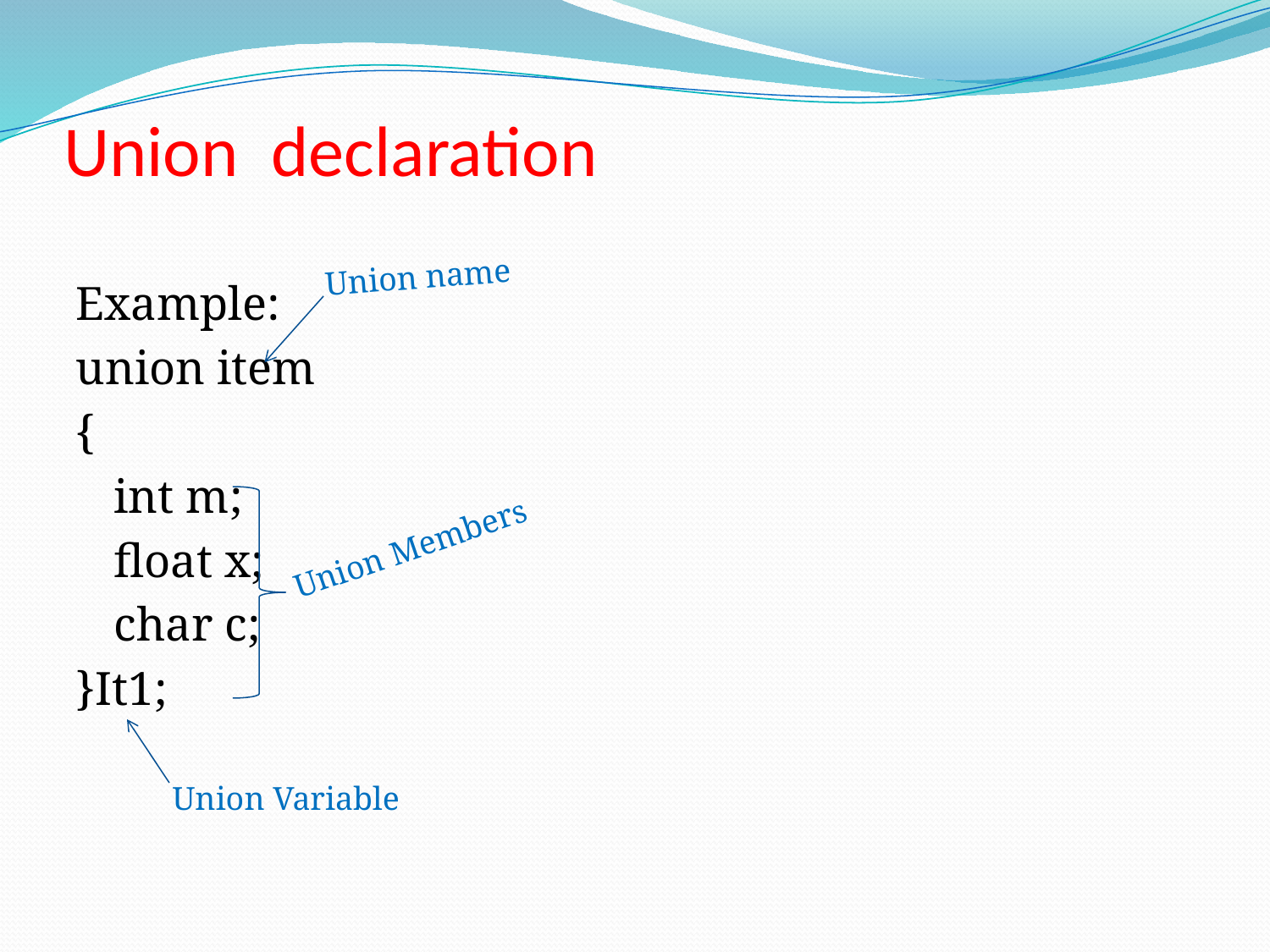

# Union  declaration
Union name
Example:
union item
{
	int m;
	float x;
	char c;
}It1;

Union Members
Union Variable